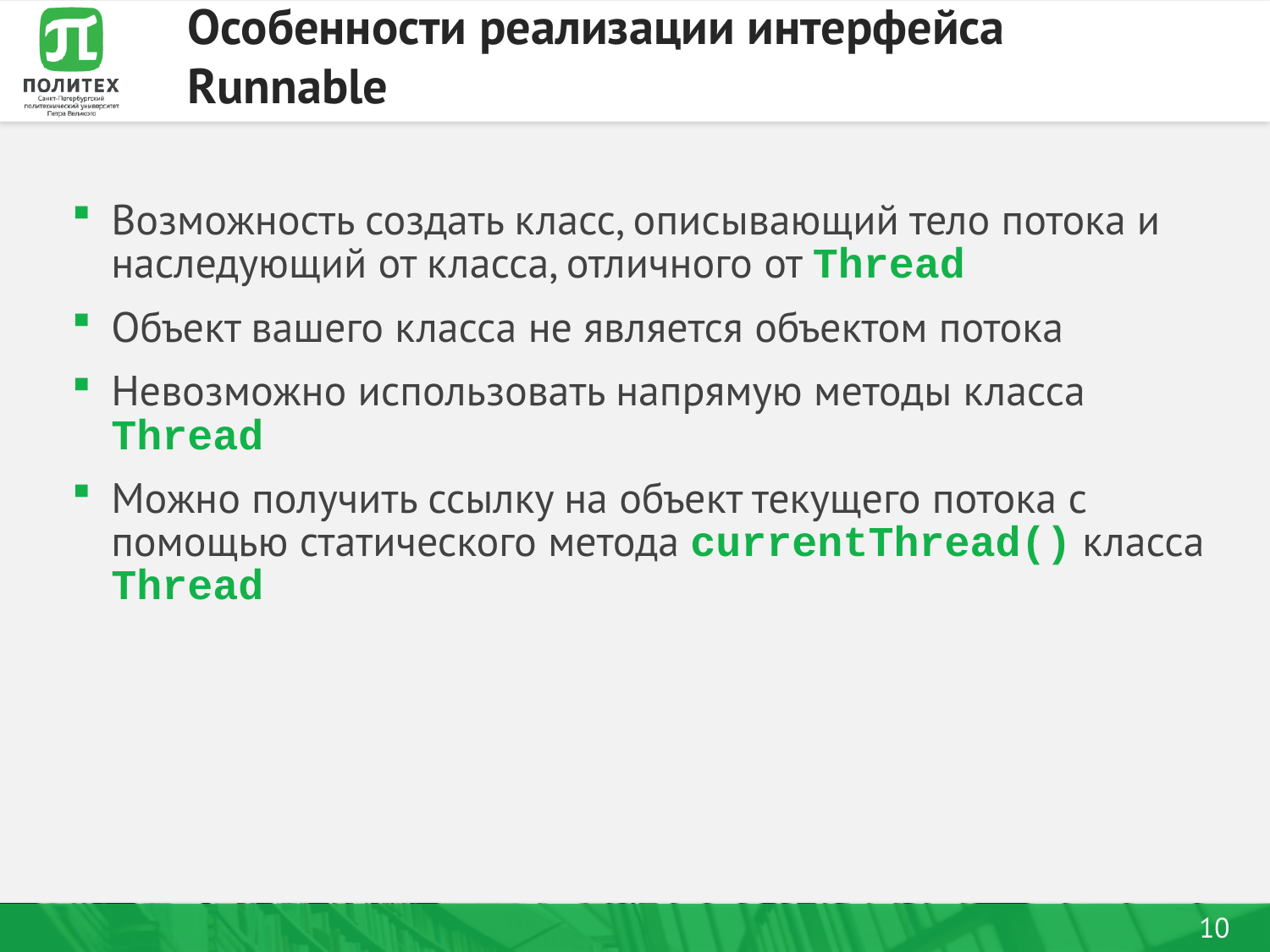

# Особенности реализации интерфейса Runnable
Возможность создать класс, описывающий тело потока и наследующий от класса, отличного от Thread
Объект вашего класса не является объектом потока
Невозможно использовать напрямую методы класса Thread
Можно получить ссылку на объект текущего потока с помощью статического метода currentThread() класса Thread